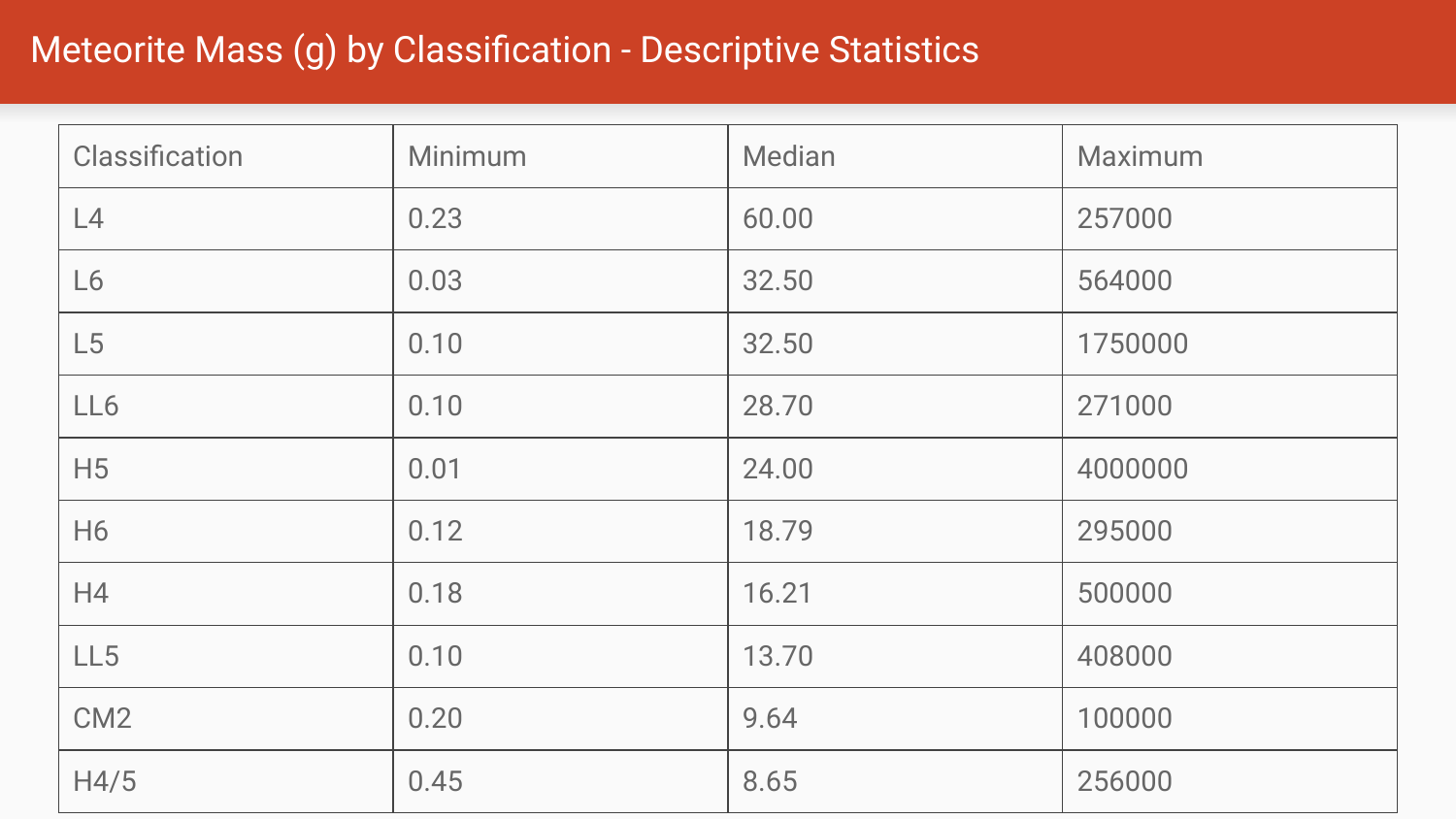

# Meteorite Mass (g) by Classification - Descriptive Statistics
| Classification | Minimum | Median | Maximum |
| --- | --- | --- | --- |
| L4 | 0.23 | 60.00 | 257000 |
| L6 | 0.03 | 32.50 | 564000 |
| L5 | 0.10 | 32.50 | 1750000 |
| LL6 | 0.10 | 28.70 | 271000 |
| H5 | 0.01 | 24.00 | 4000000 |
| H6 | 0.12 | 18.79 | 295000 |
| H4 | 0.18 | 16.21 | 500000 |
| LL5 | 0.10 | 13.70 | 408000 |
| CM2 | 0.20 | 9.64 | 100000 |
| H4/5 | 0.45 | 8.65 | 256000 |